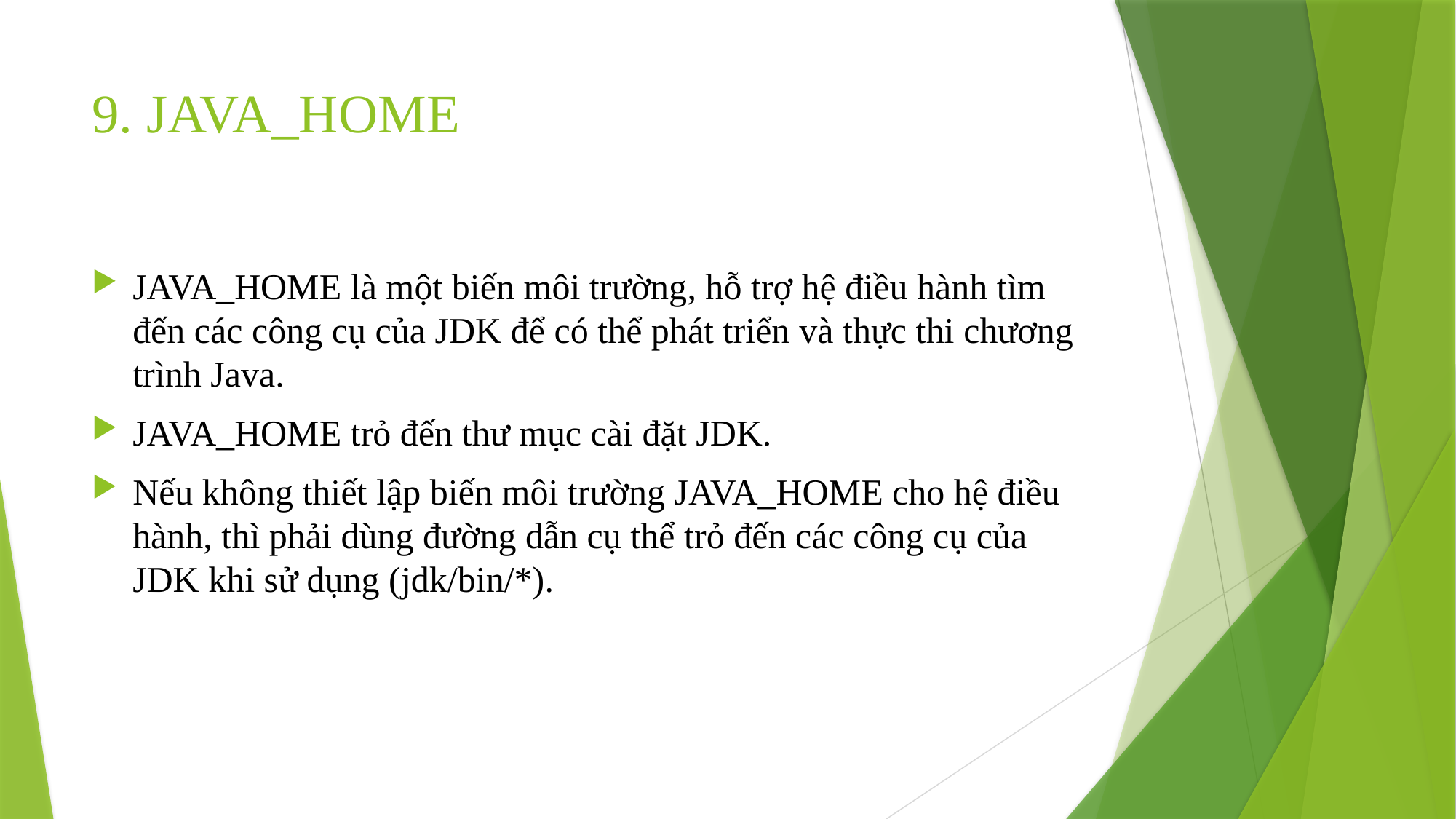

# 9. JAVA_HOME
JAVA_HOME là một biến môi trường, hỗ trợ hệ điều hành tìm đến các công cụ của JDK để có thể phát triển và thực thi chương trình Java.
JAVA_HOME trỏ đến thư mục cài đặt JDK.
Nếu không thiết lập biến môi trường JAVA_HOME cho hệ điều hành, thì phải dùng đường dẫn cụ thể trỏ đến các công cụ của JDK khi sử dụng (jdk/bin/*).